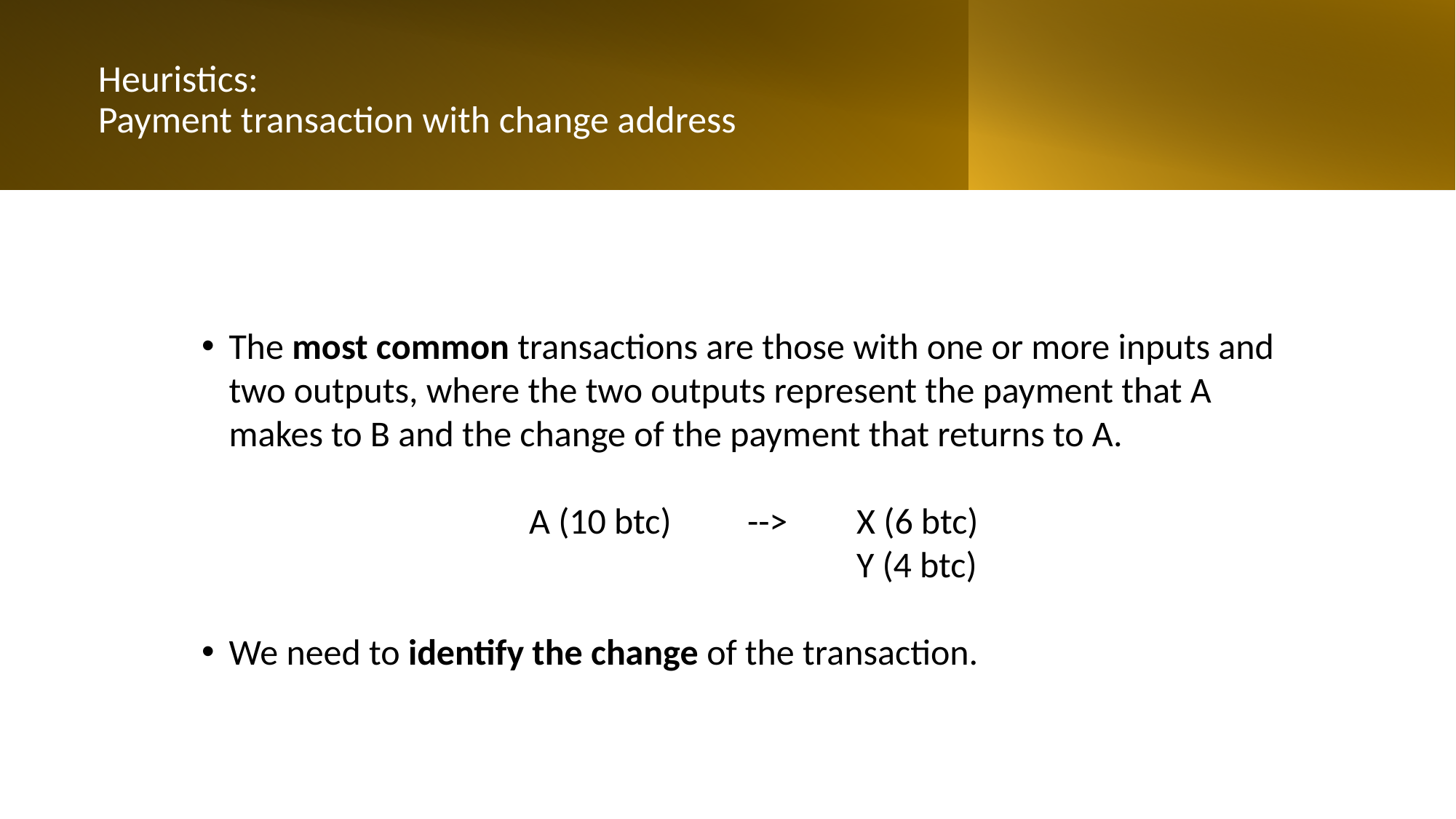

# Heuristics: Payment transaction with change address
The most common transactions are those with one or more inputs and two outputs, where the two outputs represent the payment that A makes to B and the change of the payment that returns to A.

			A (10 btc) 	--> 	X (6 btc)
						Y (4 btc)

We need to identify the change of the transaction.